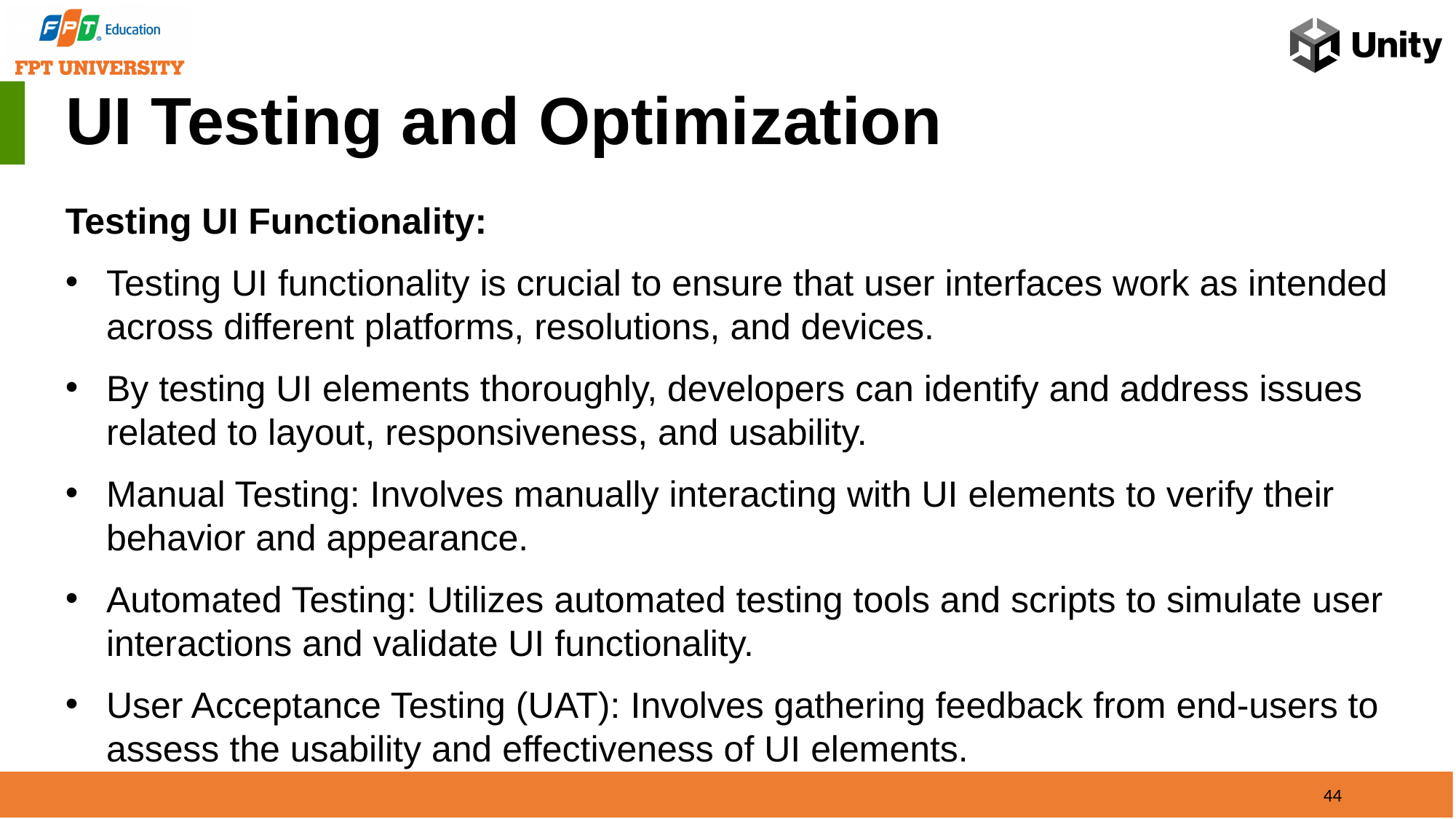

UI Testing and Optimization

Testing UI Functionality:
Testing UI functionality is crucial to ensure that user interfaces work as intended across different platforms, resolutions, and devices.
By testing UI elements thoroughly, developers can identify and address issues related to layout, responsiveness, and usability.
Manual Testing: Involves manually interacting with UI elements to verify their behavior and appearance.
Automated Testing: Utilizes automated testing tools and scripts to simulate user interactions and validate UI functionality.
User Acceptance Testing (UAT): Involves gathering feedback from end-users to assess the usability and effectiveness of UI elements.
44